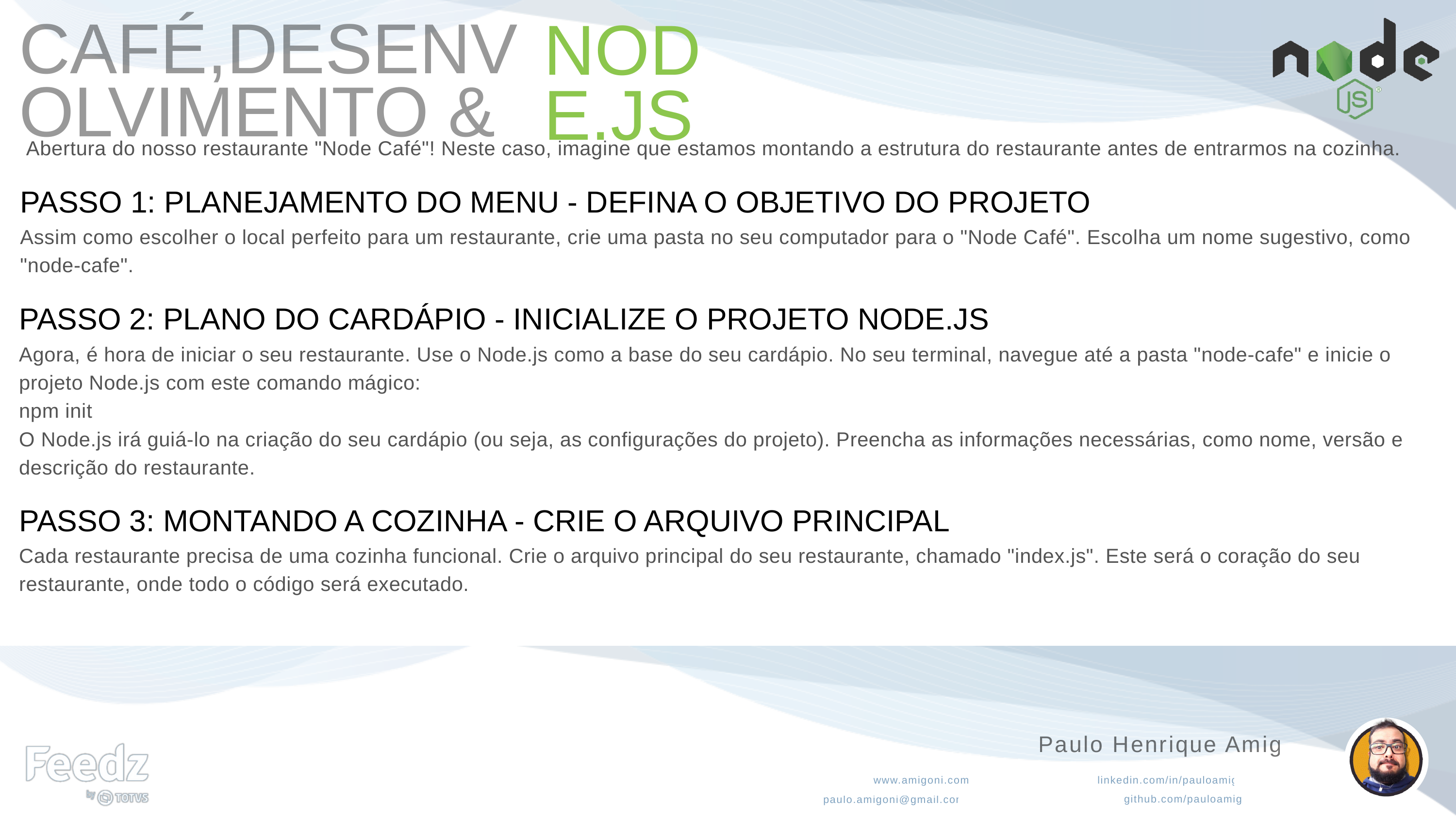

NODE.JS
CAFÉ,DESENVOLVIMENTO &
 Abertura do nosso restaurante "Node Café"! Neste caso, imagine que estamos montando a estrutura do restaurante antes de entrarmos na cozinha.
PASSO 1: PLANEJAMENTO DO MENU - DEFINA O OBJETIVO DO PROJETO
Assim como escolher o local perfeito para um restaurante, crie uma pasta no seu computador para o "Node Café". Escolha um nome sugestivo, como "node-cafe".
PASSO 2: PLANO DO CARDÁPIO - INICIALIZE O PROJETO NODE.JS
Agora, é hora de iniciar o seu restaurante. Use o Node.js como a base do seu cardápio. No seu terminal, navegue até a pasta "node-cafe" e inicie o projeto Node.js com este comando mágico:
npm init
O Node.js irá guiá-lo na criação do seu cardápio (ou seja, as configurações do projeto). Preencha as informações necessárias, como nome, versão e descrição do restaurante.
PASSO 3: MONTANDO A COZINHA - CRIE O ARQUIVO PRINCIPAL
Cada restaurante precisa de uma cozinha funcional. Crie o arquivo principal do seu restaurante, chamado "index.js". Este será o coração do seu restaurante, onde todo o código será executado.

Paulo Henrique Amigoni
www.amigoni.com.br
linkedin.com/in/pauloamigoni/
github.com/pauloamigoni/
paulo.amigoni@gmail.com.br